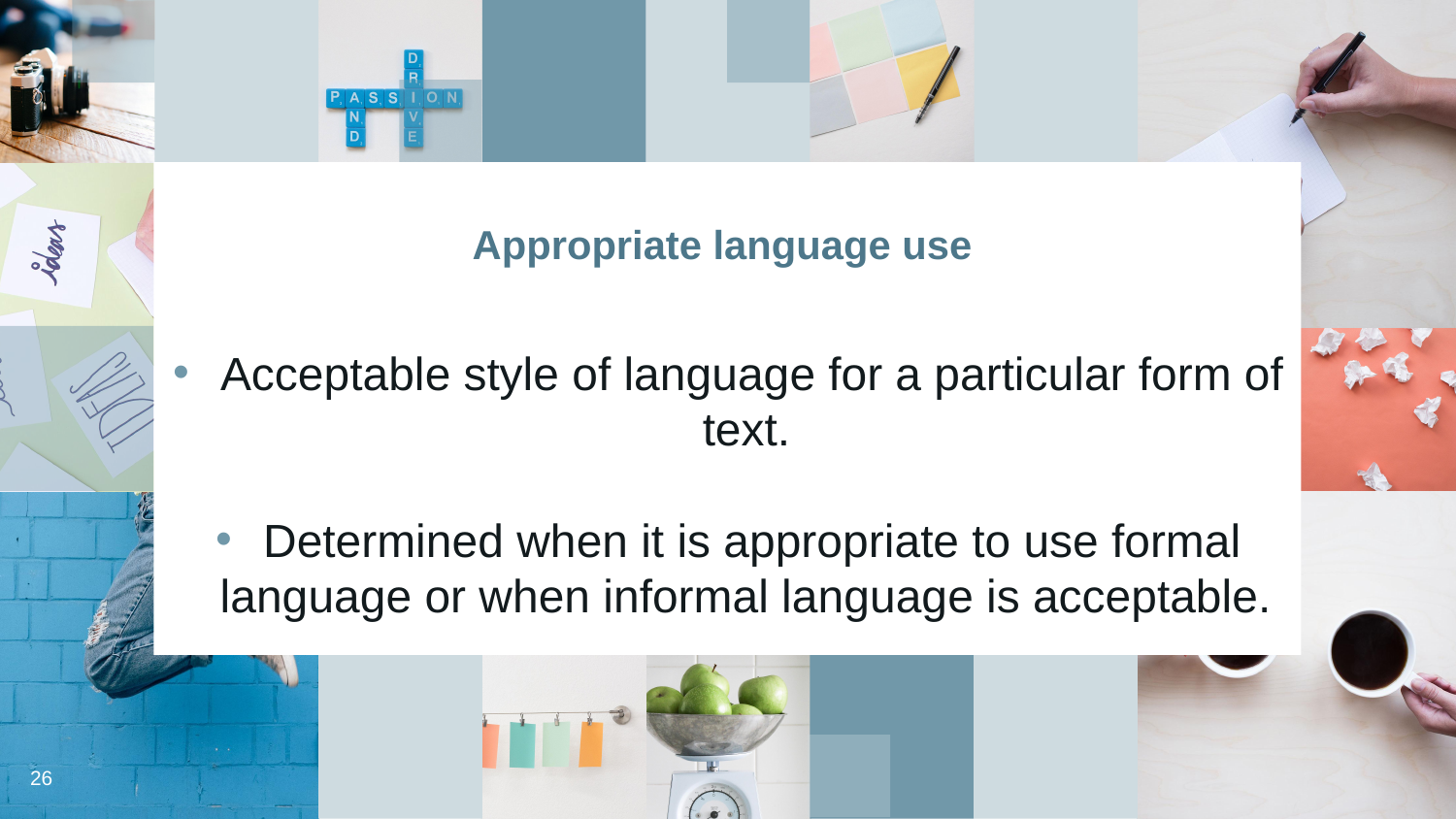

# Appropriate language use
Acceptable style of language for a particular form of text.
Determined when it is appropriate to use formal language or when informal language is acceptable.
26